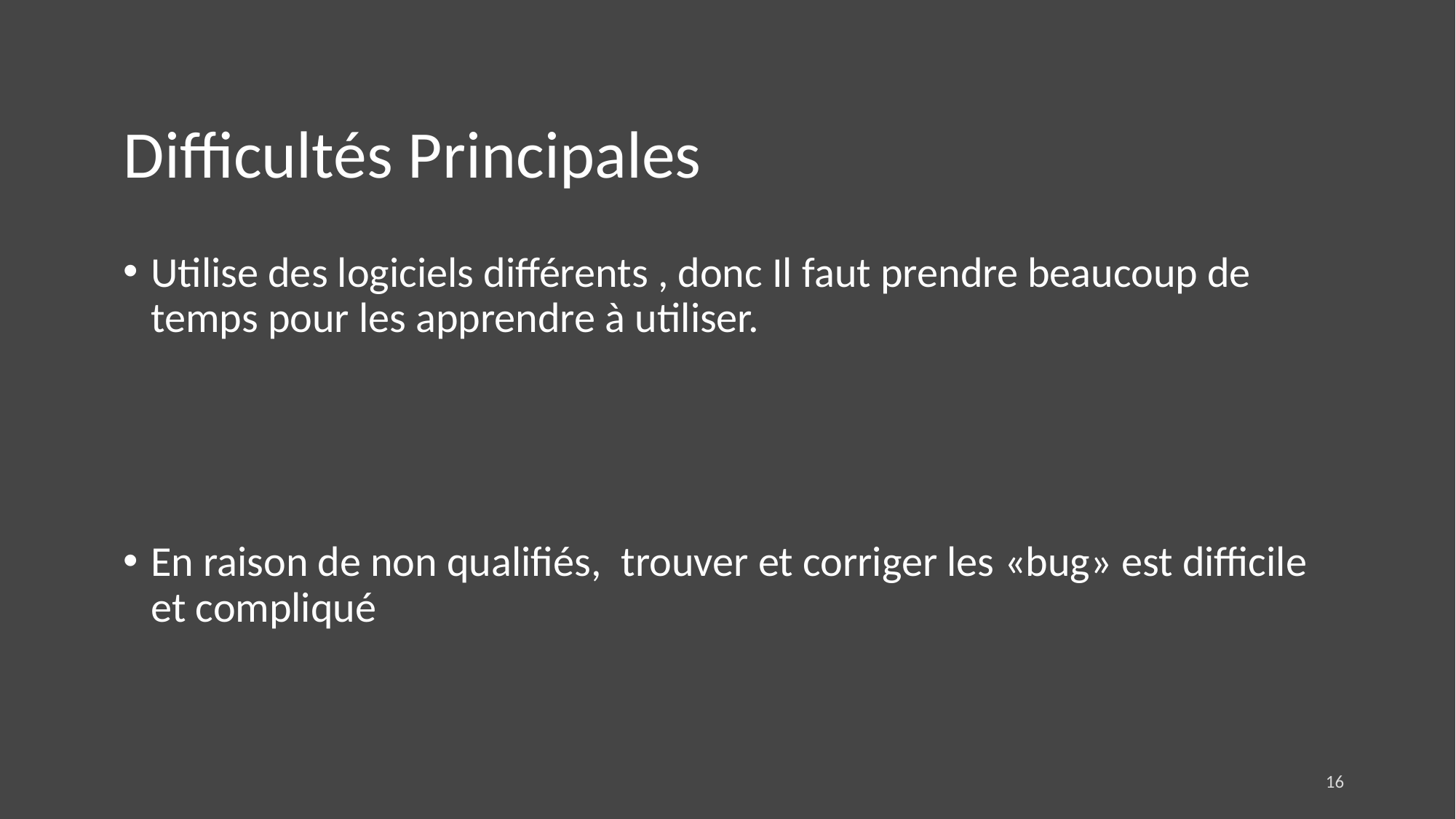

# Difficultés Principales
Utilise des logiciels différents , donc Il faut prendre beaucoup de temps pour les apprendre à utiliser.

En raison de non qualifiés,  trouver et corriger les «bug» est difficile et compliqué

16